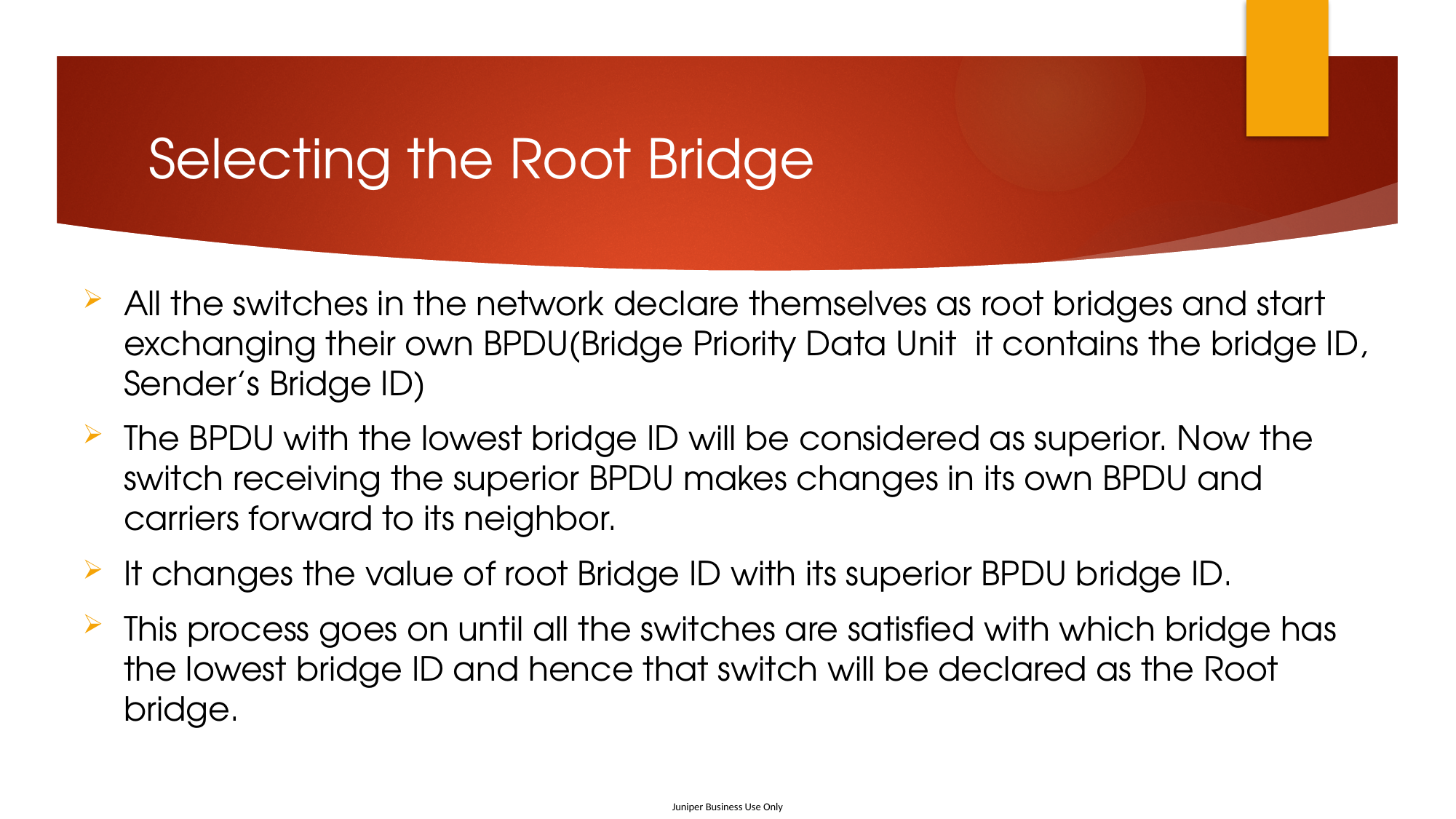

# Selecting the Root Bridge
All the switches in the network declare themselves as root bridges and start exchanging their own BPDU(Bridge Priority Data Unit  it contains the bridge ID, Sender’s Bridge ID)
The BPDU with the lowest bridge ID will be considered as superior. Now the switch receiving the superior BPDU makes changes in its own BPDU and carriers forward to its neighbor.
It changes the value of root Bridge ID with its superior BPDU bridge ID.
This process goes on until all the switches are satisfied with which bridge has the lowest bridge ID and hence that switch will be declared as the Root bridge.